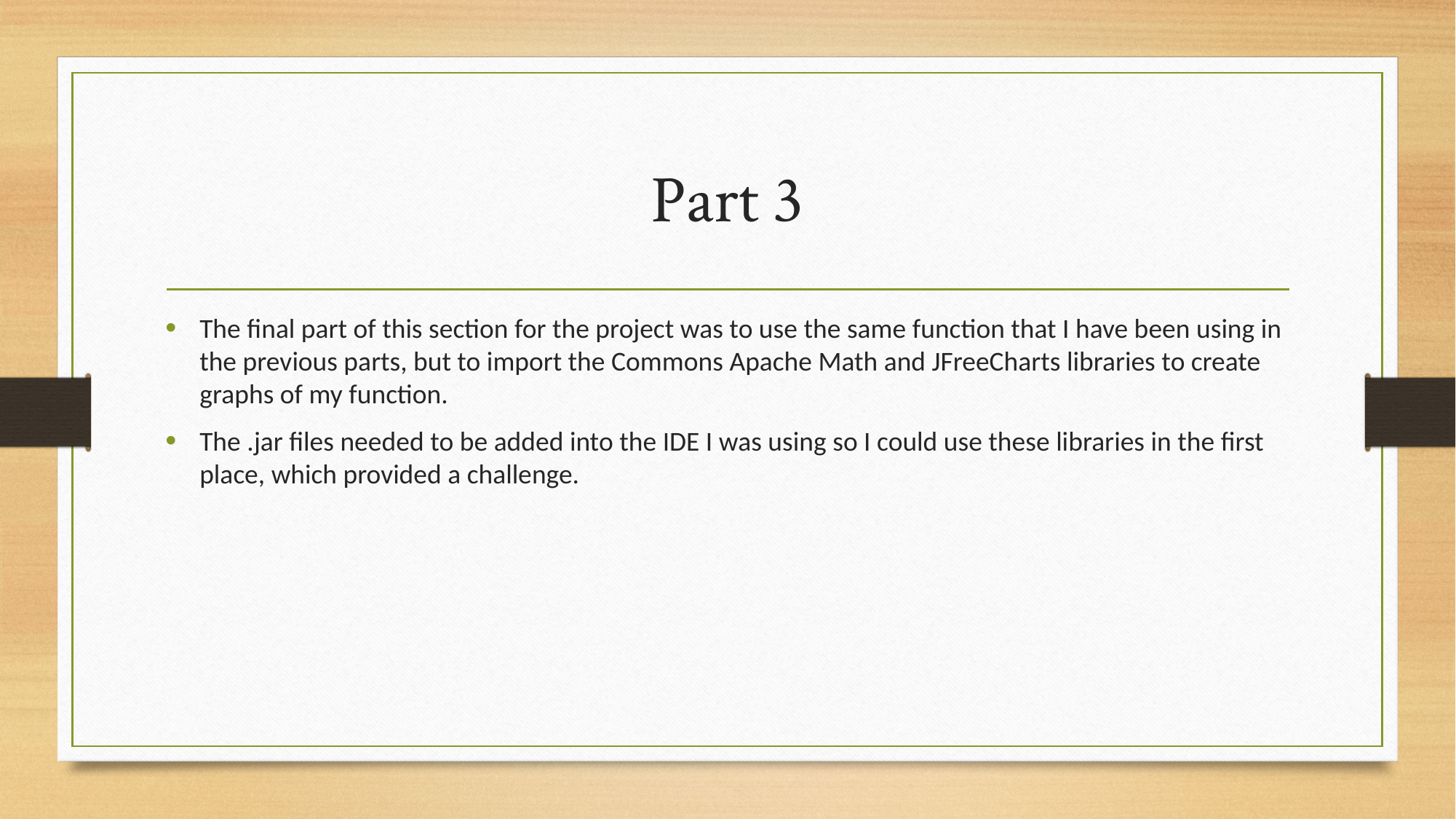

# Part 3
The final part of this section for the project was to use the same function that I have been using in the previous parts, but to import the Commons Apache Math and JFreeCharts libraries to create graphs of my function.
The .jar files needed to be added into the IDE I was using so I could use these libraries in the first place, which provided a challenge.